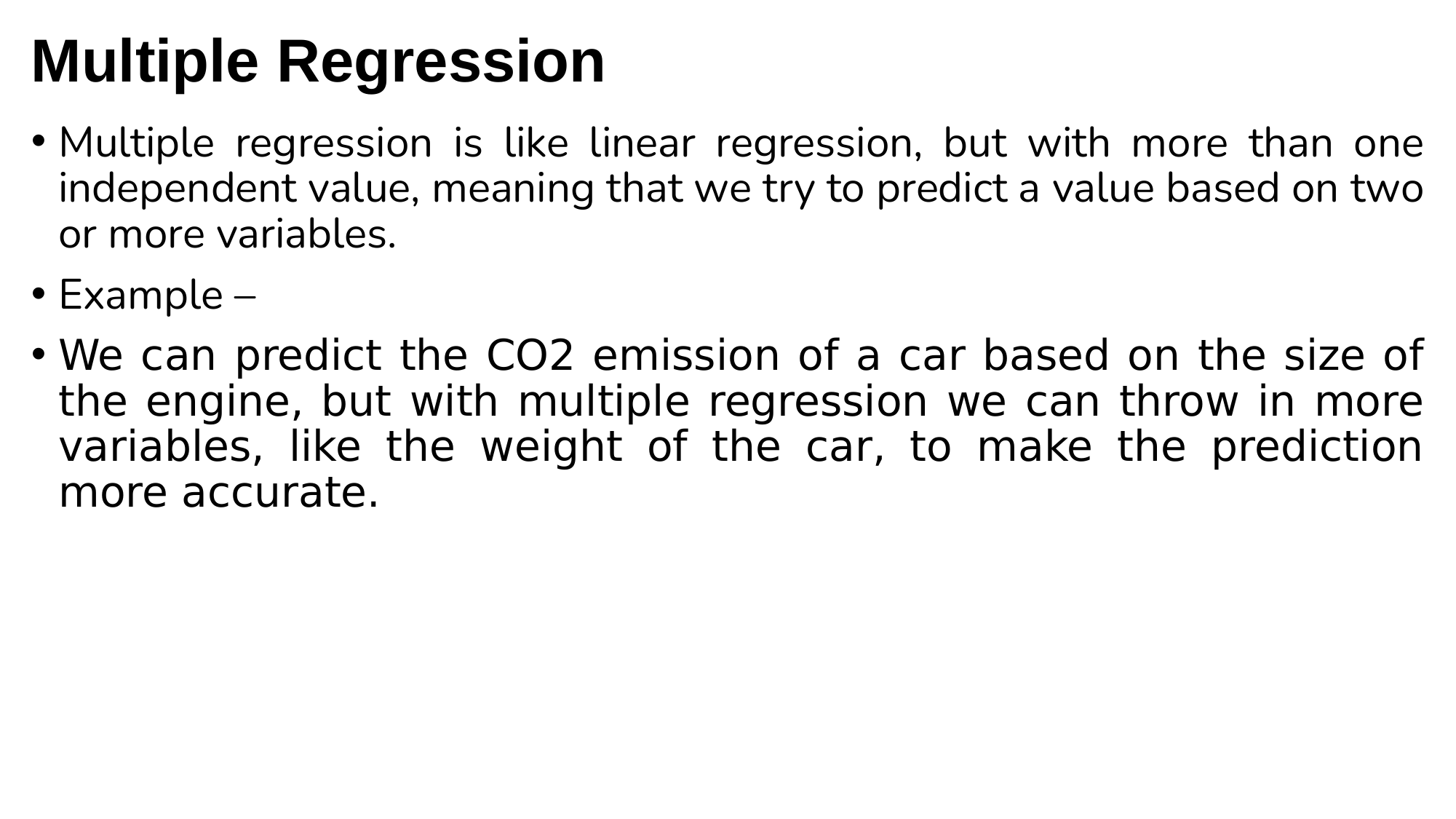

# Multiple Regression
Multiple regression is like linear regression, but with more than one independent value, meaning that we try to predict a value based on two or more variables.
Example –
We can predict the CO2 emission of a car based on the size of the engine, but with multiple regression we can throw in more variables, like the weight of the car, to make the prediction more accurate.